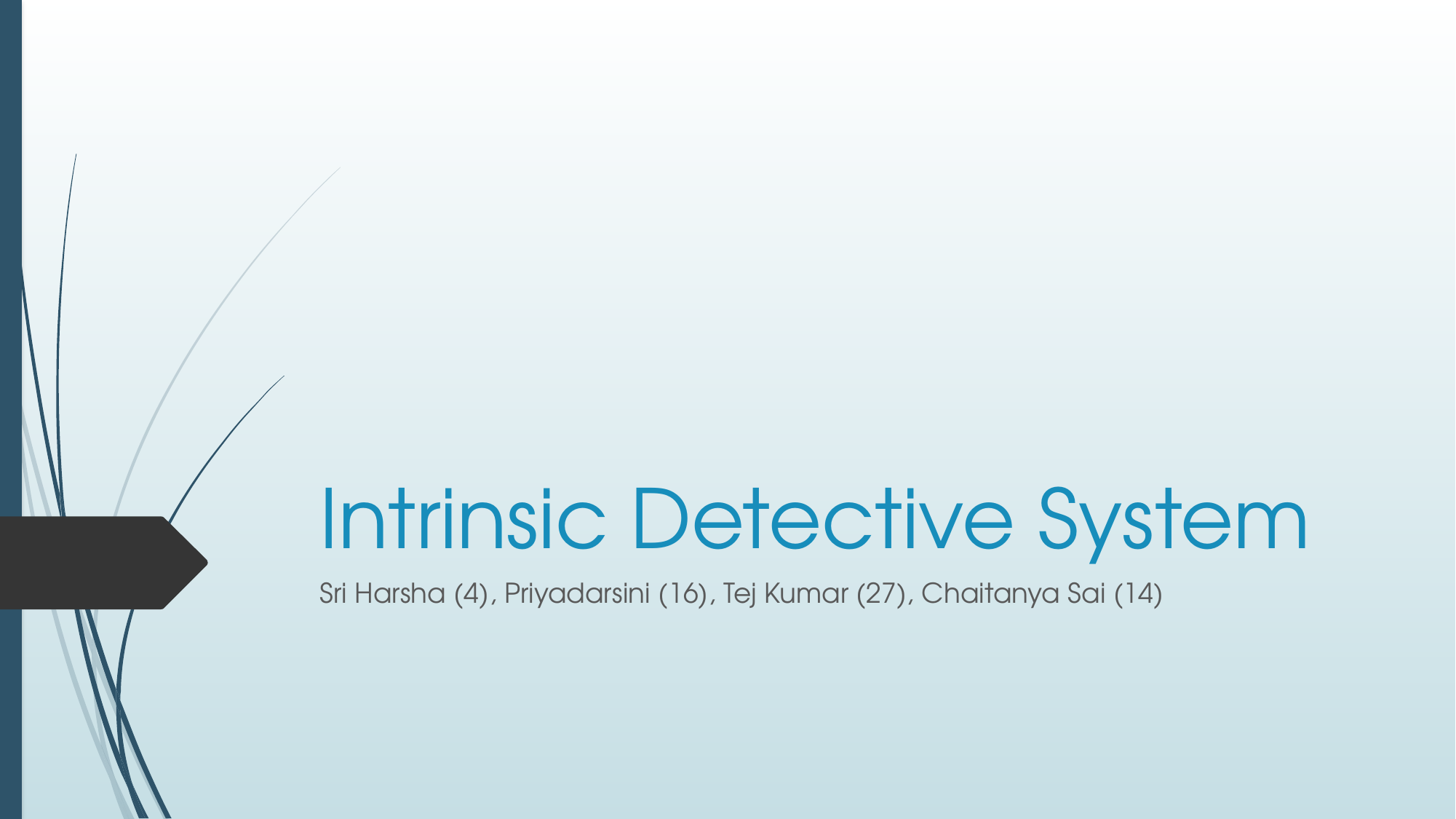

# Intrinsic Detective System
Sri Harsha (4), Priyadarsini (16), Tej Kumar (27), Chaitanya Sai (14)